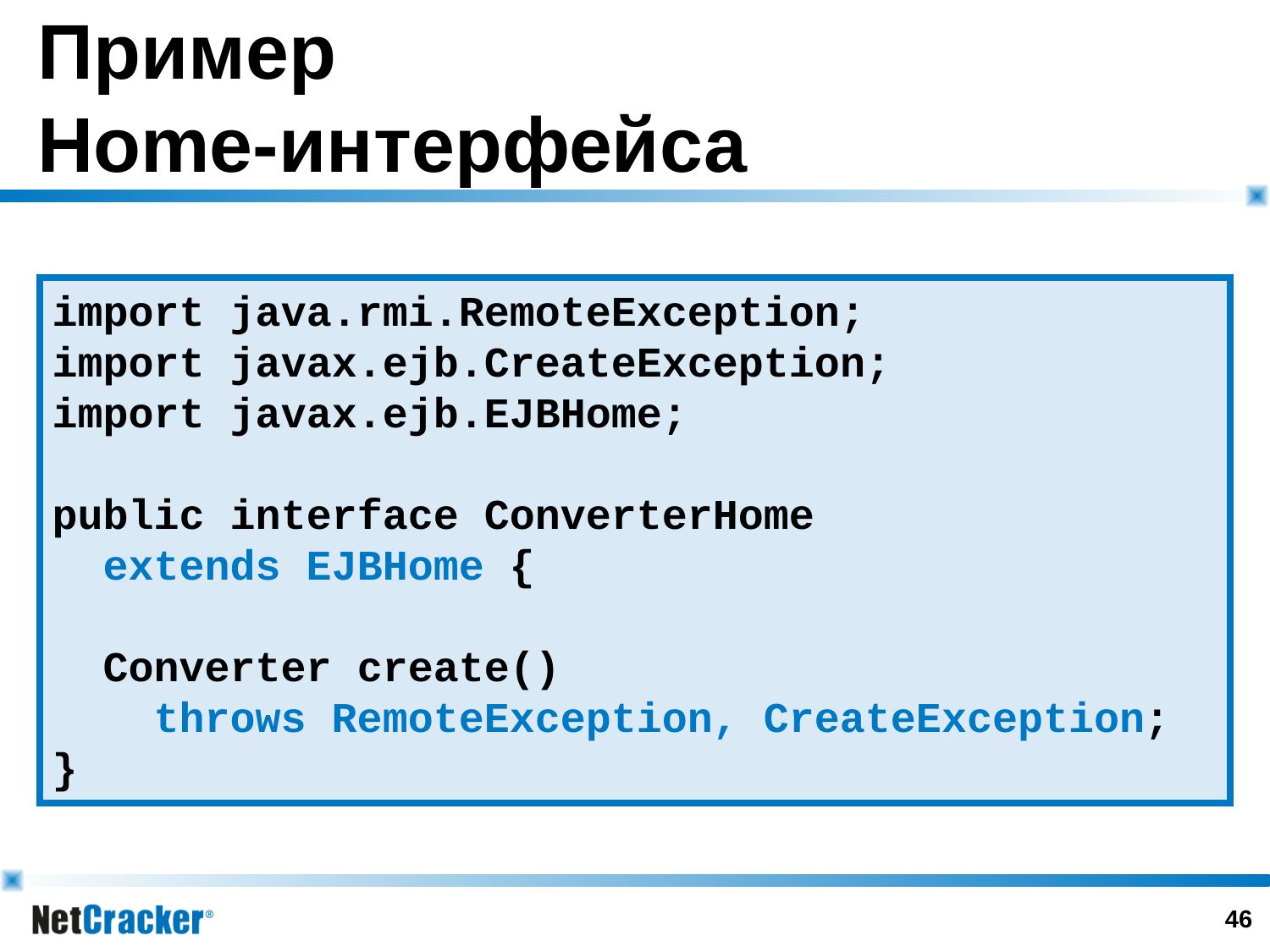

# Пример Home-интерфейса
import java.rmi.RemoteException;
import javax.ejb.CreateException;
import javax.ejb.EJBHome;

public interface ConverterHome
  extends EJBHome {

  Converter create()
    throws RemoteException, CreateException;
}
46